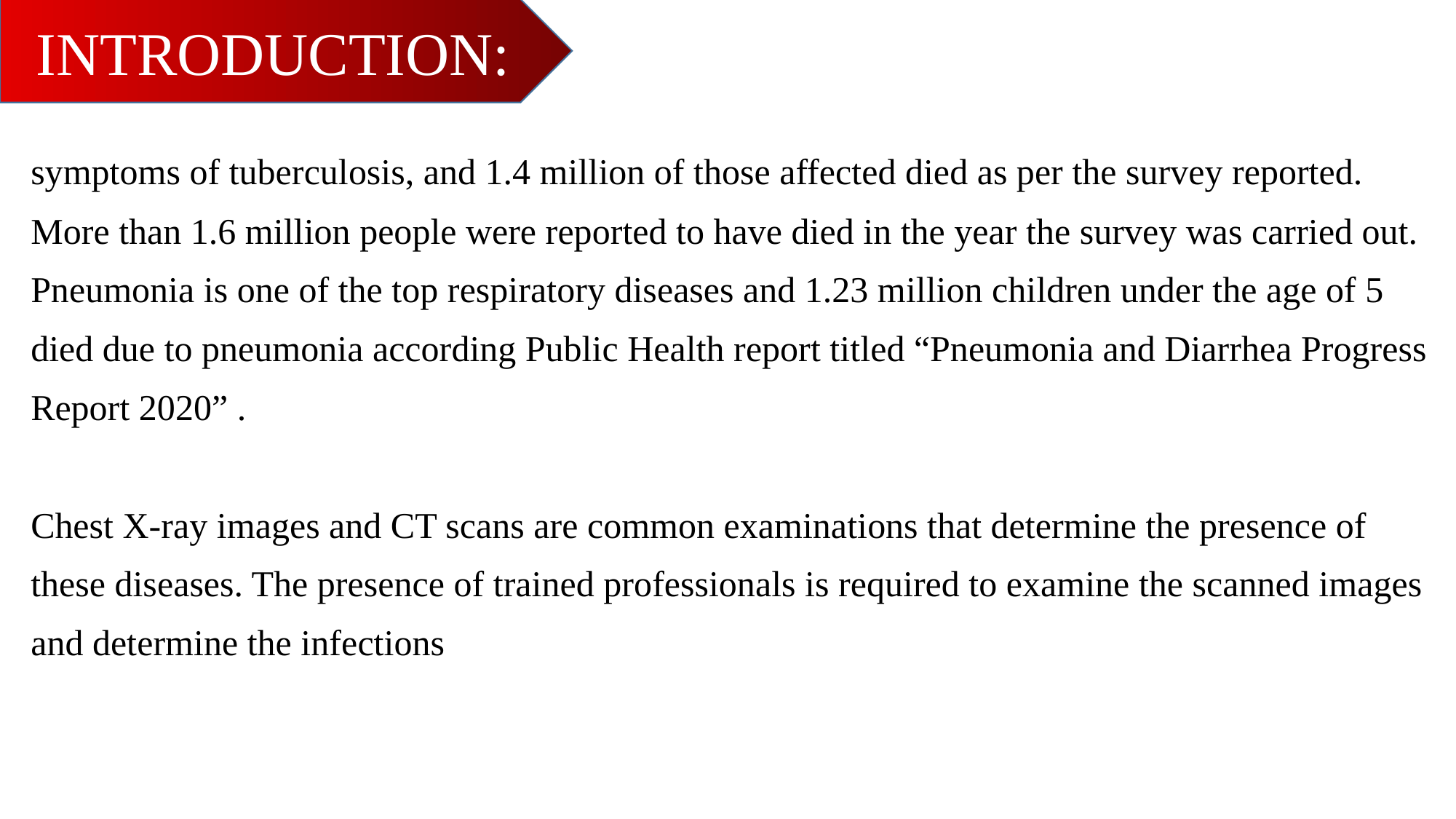

INTRODUCTION:

symptoms of tuberculosis, and 1.4 million of those affected died as per the survey reported.
More than 1.6 million people were reported to have died in the year the survey was carried out.
Pneumonia is one of the top respiratory diseases and 1.23 million children under the age of 5
died due to pneumonia according Public Health report titled “Pneumonia and Diarrhea Progress
Report 2020” .

Chest X-ray images and CT scans are common examinations that determine the presence of
these diseases. The presence of trained professionals is required to examine the scanned images
and determine the infections